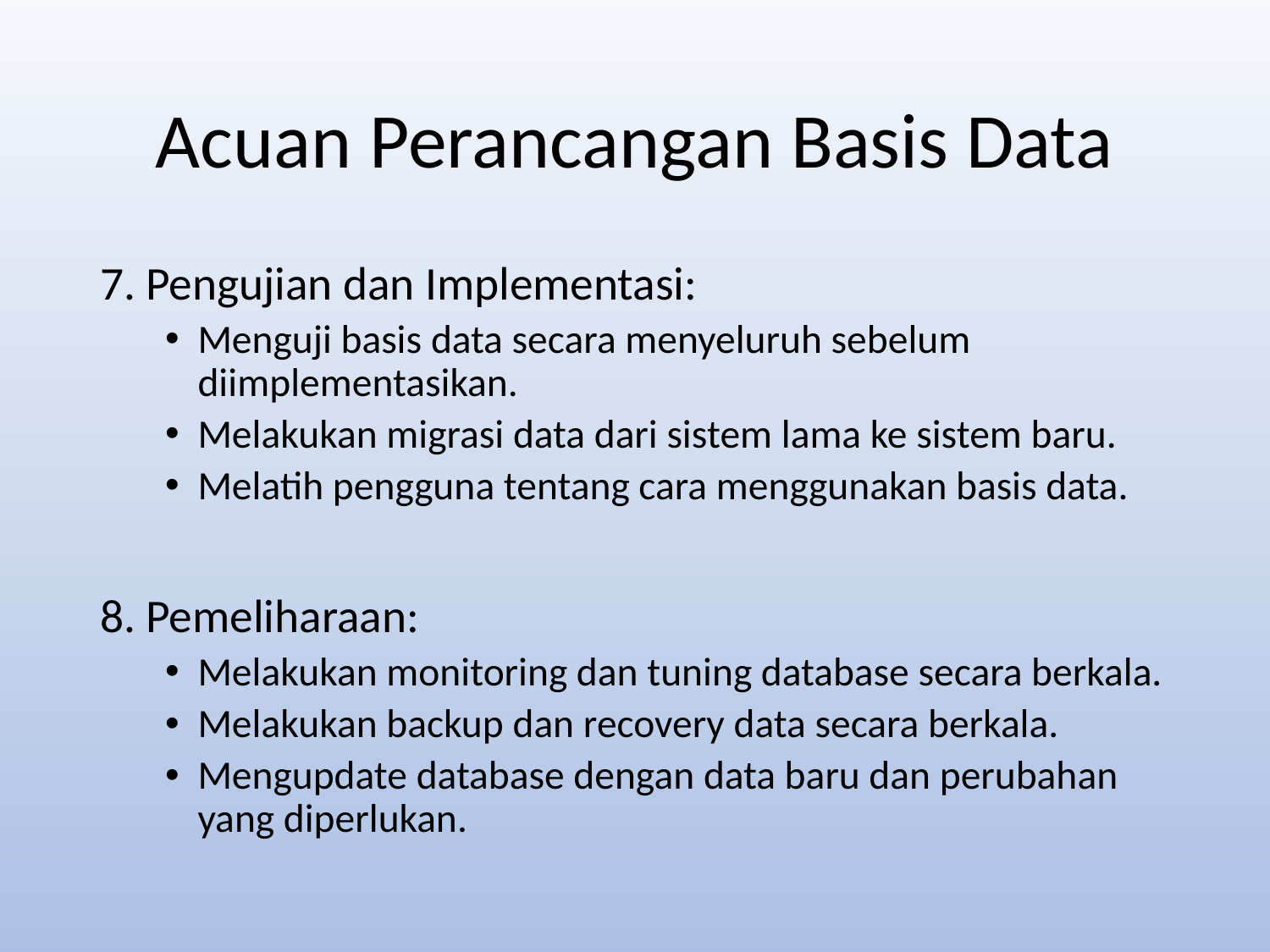

# Acuan Perancangan Basis Data
7. Pengujian dan Implementasi:
Menguji basis data secara menyeluruh sebelum diimplementasikan.
Melakukan migrasi data dari sistem lama ke sistem baru.
Melatih pengguna tentang cara menggunakan basis data.

8. Pemeliharaan:
Melakukan monitoring dan tuning database secara berkala.
Melakukan backup dan recovery data secara berkala.
Mengupdate database dengan data baru dan perubahan yang diperlukan.